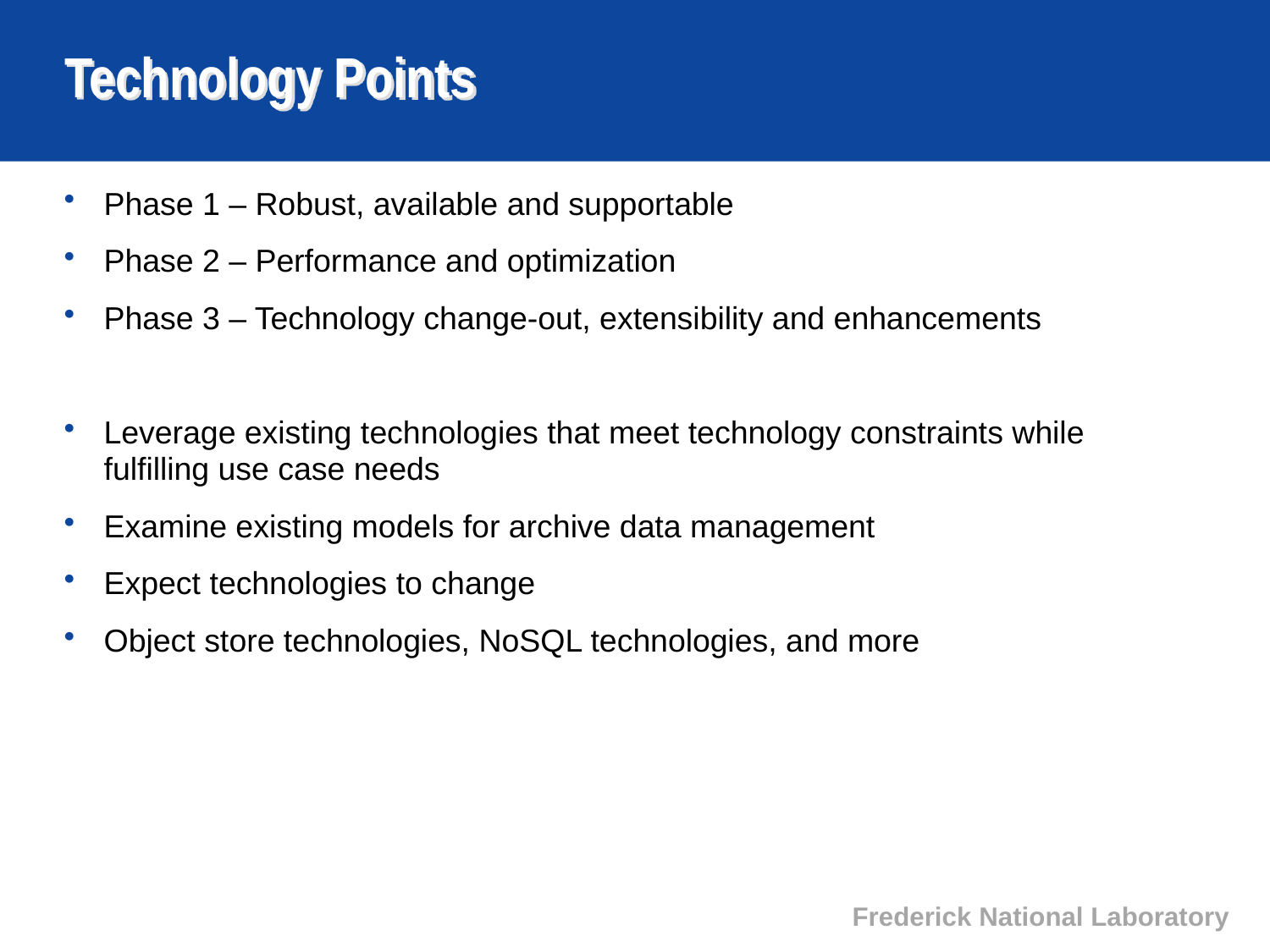

# Technology Points
Phase 1 – Robust, available and supportable
Phase 2 – Performance and optimization
Phase 3 – Technology change-out, extensibility and enhancements

Leverage existing technologies that meet technology constraints while fulfilling use case needs
Examine existing models for archive data management
Expect technologies to change
Object store technologies, NoSQL technologies, and more